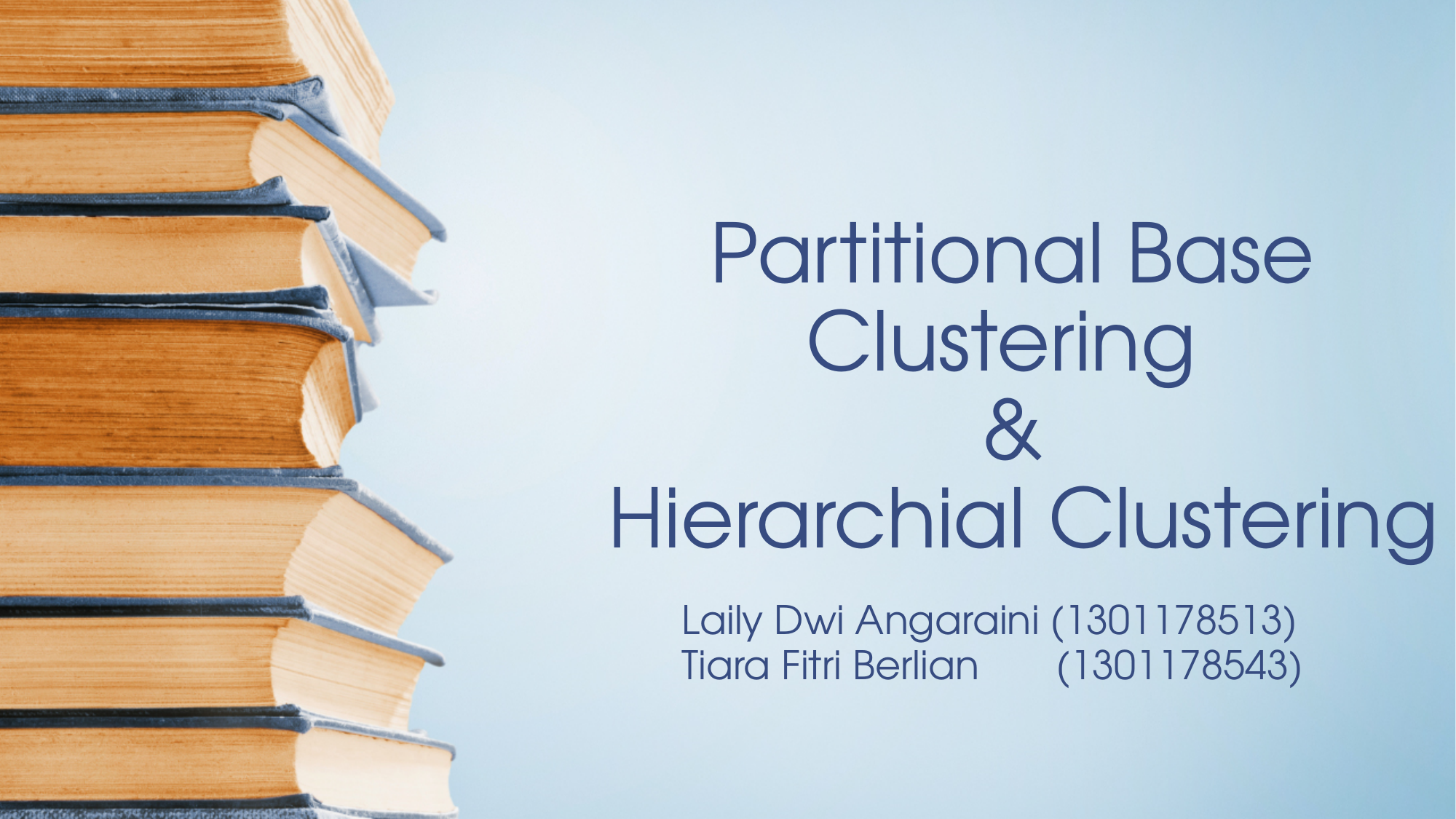

# Partitional Base Clustering & Hierarchial Clustering
	Laily Dwi Angaraini (1301178513)
	Tiara Fitri Berlian       (1301178543)